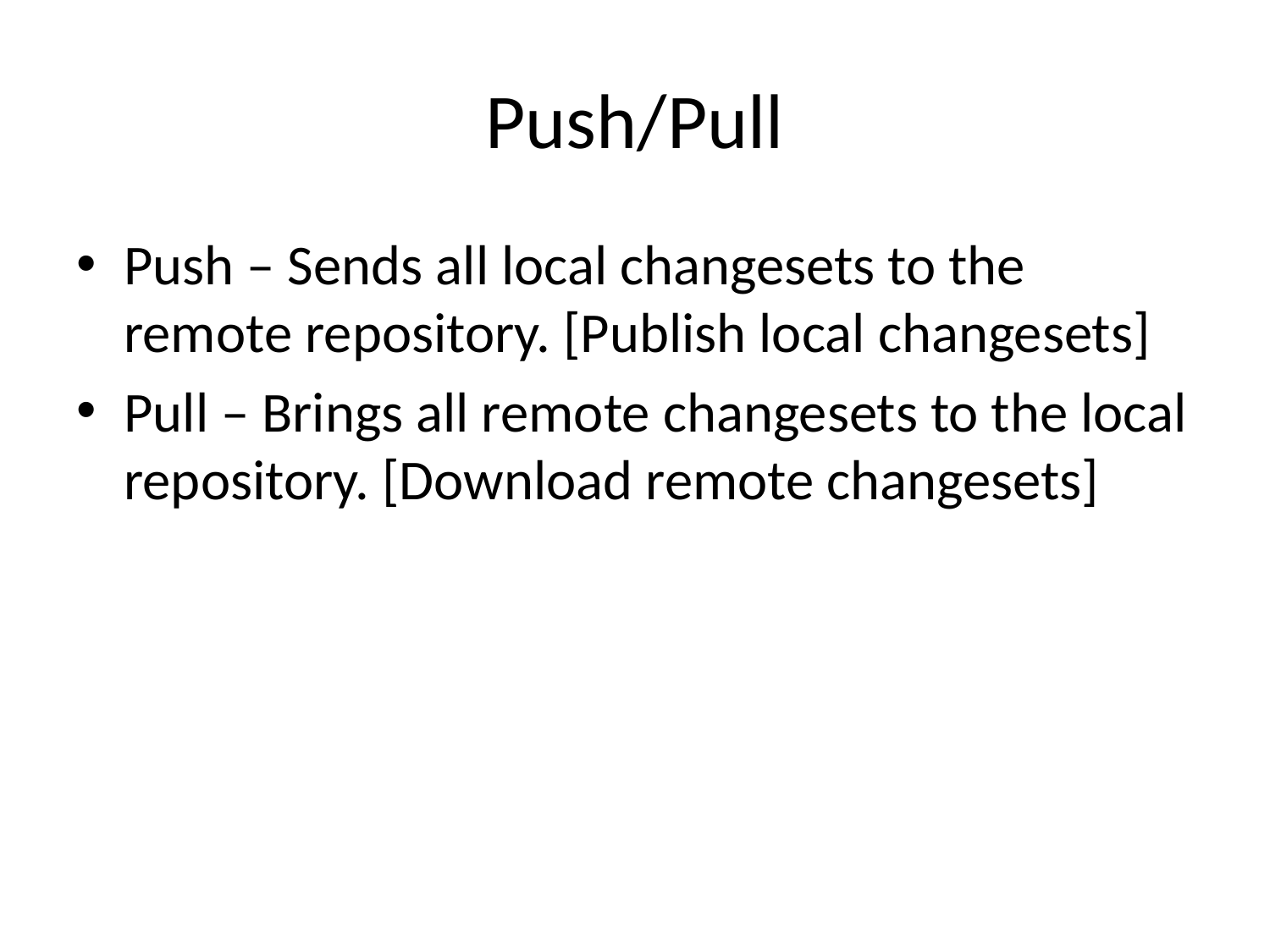

# Push/Pull
Push – Sends all local changesets to the remote repository. [Publish local changesets]
Pull – Brings all remote changesets to the local repository. [Download remote changesets]